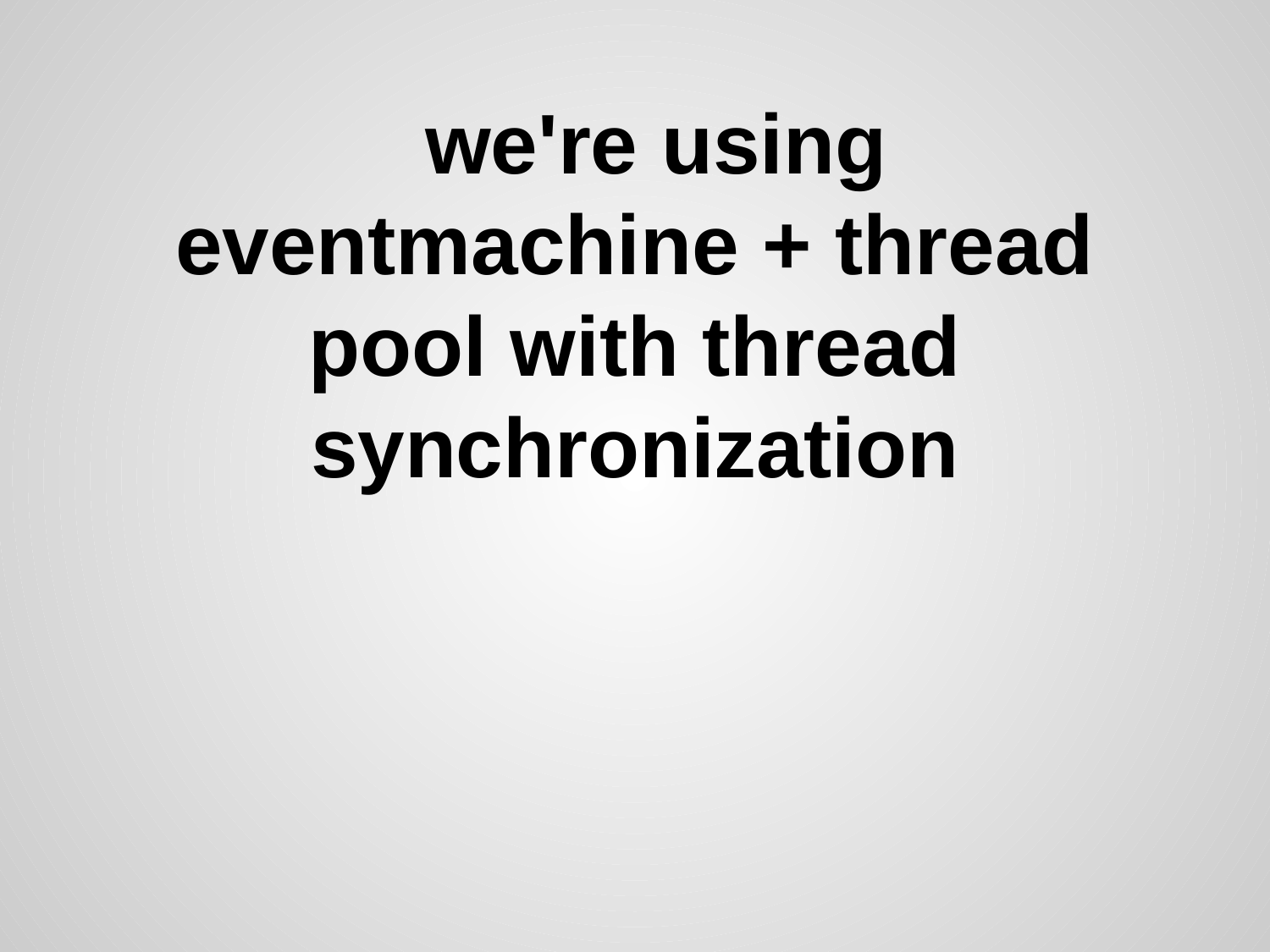

# we're using eventmachine + thread pool with thread synchronization